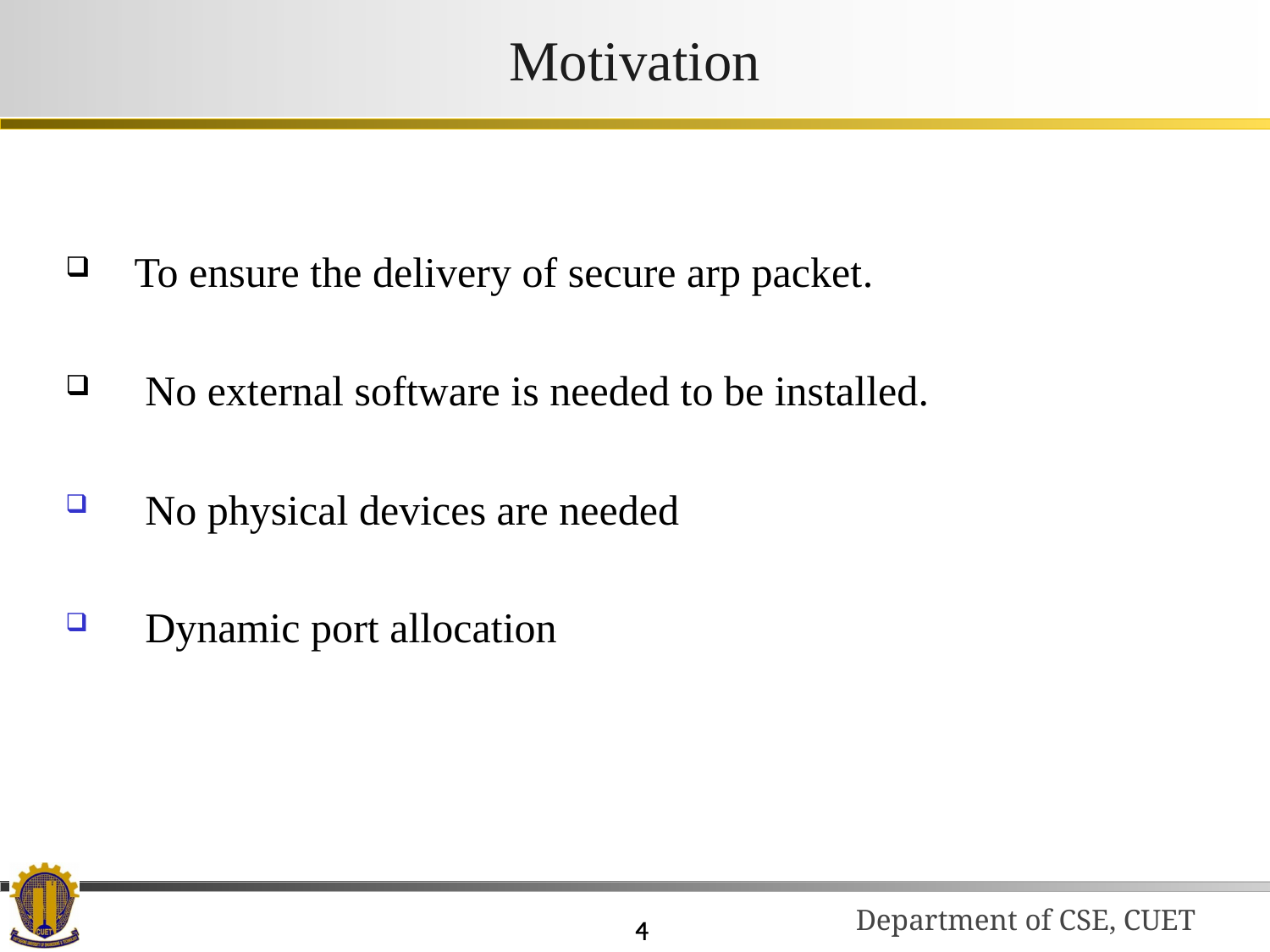

# Motivation

  To ensure the delivery of secure arp packet.

   No external software is needed to be installed.

   No physical devices are needed

   Dynamic port allocation